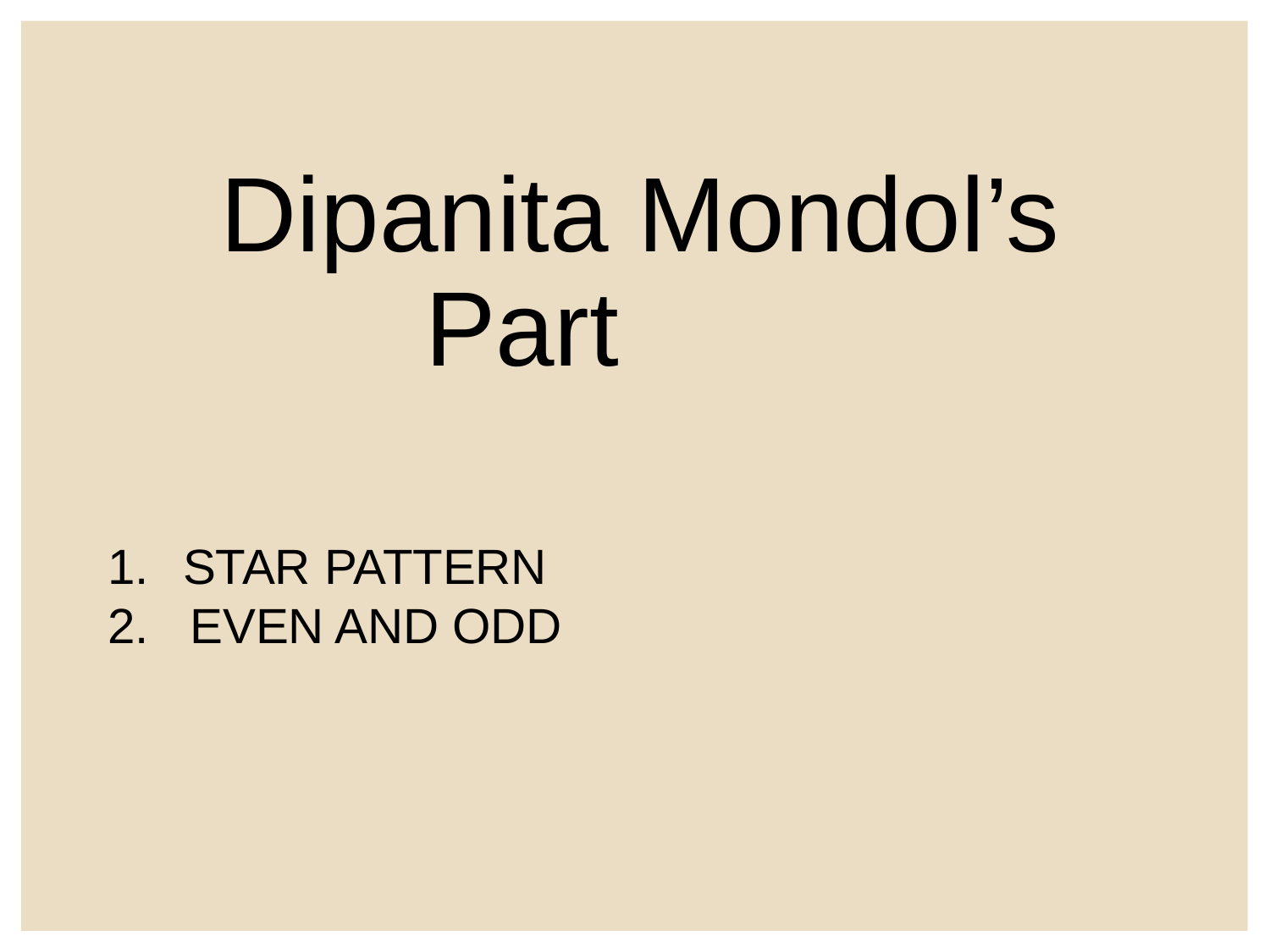

Dipanita Mondol’s
Part
  STAR PATTERN
2.   EVEN AND ODD